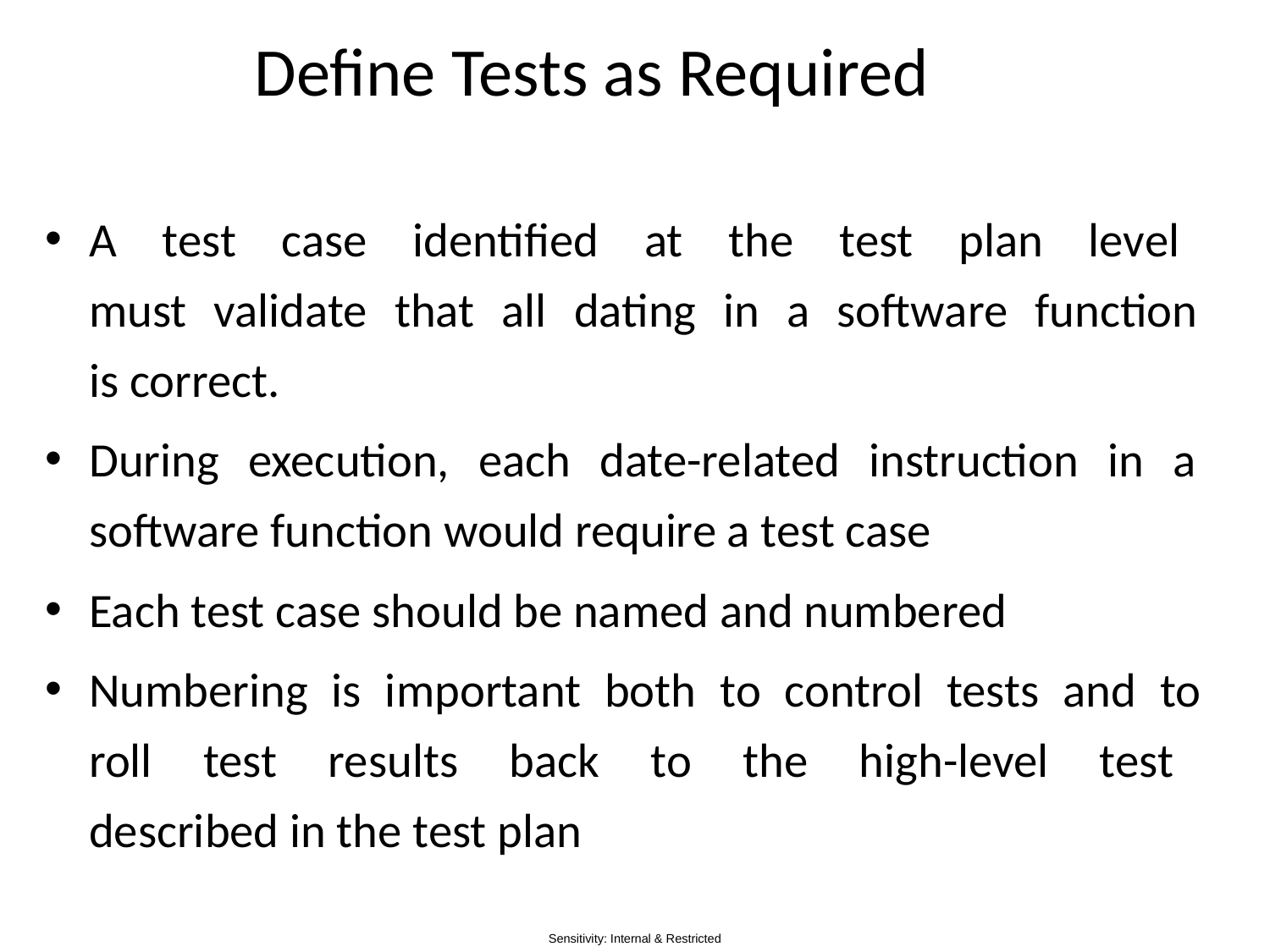

# Define Tests as Required

A test case identified at the test plan level
must validate that all dating in a software function
is correct.
During execution, each date-related instruction in a
software function would require a test case
Each test case should be named and numbered
Numbering is important both to control tests and to
roll test results back to the high-level test
described in the test plan